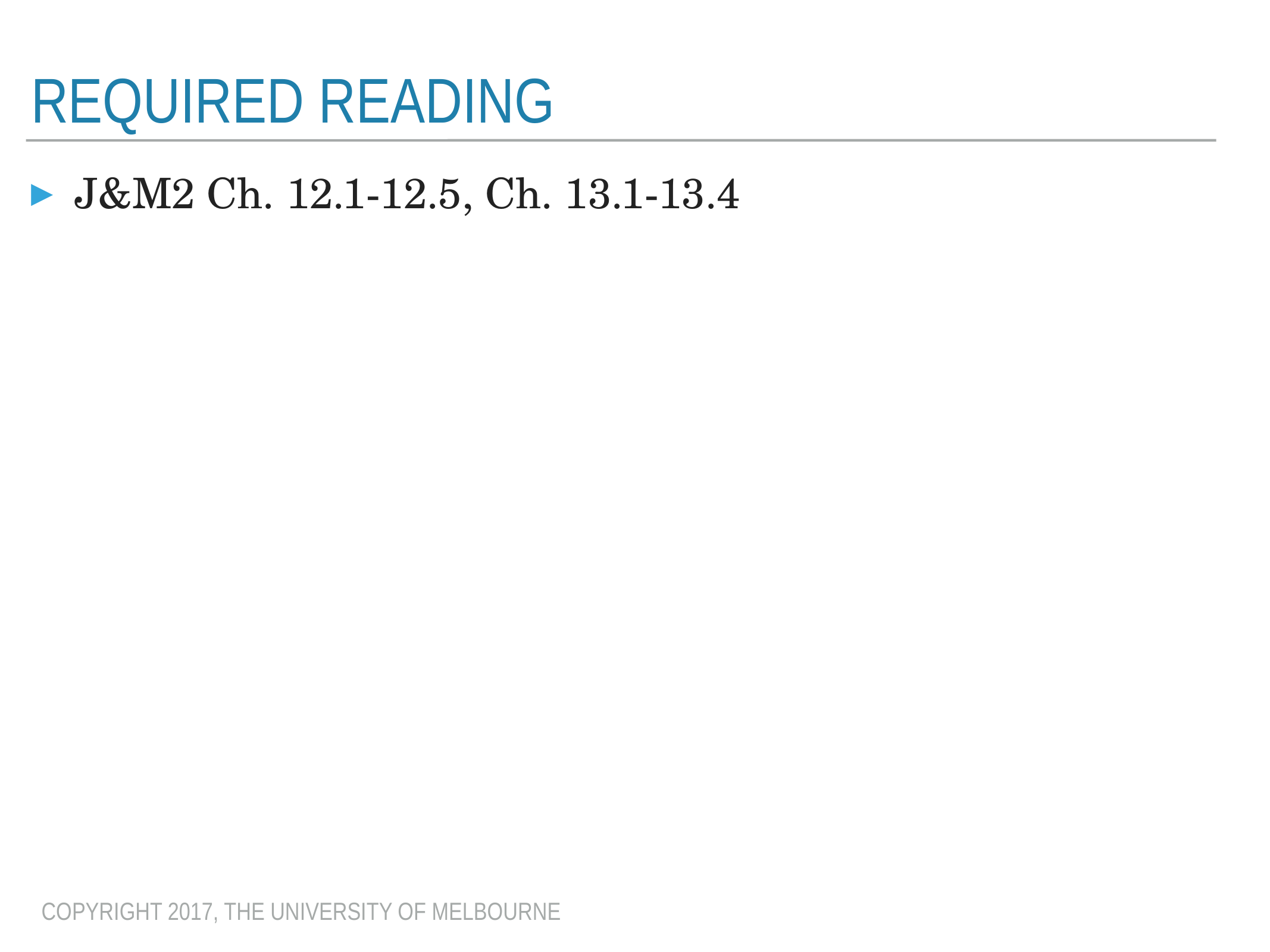

# Required Reading
J&M2 Ch. 12.1-12.5, Ch. 13.1-13.4